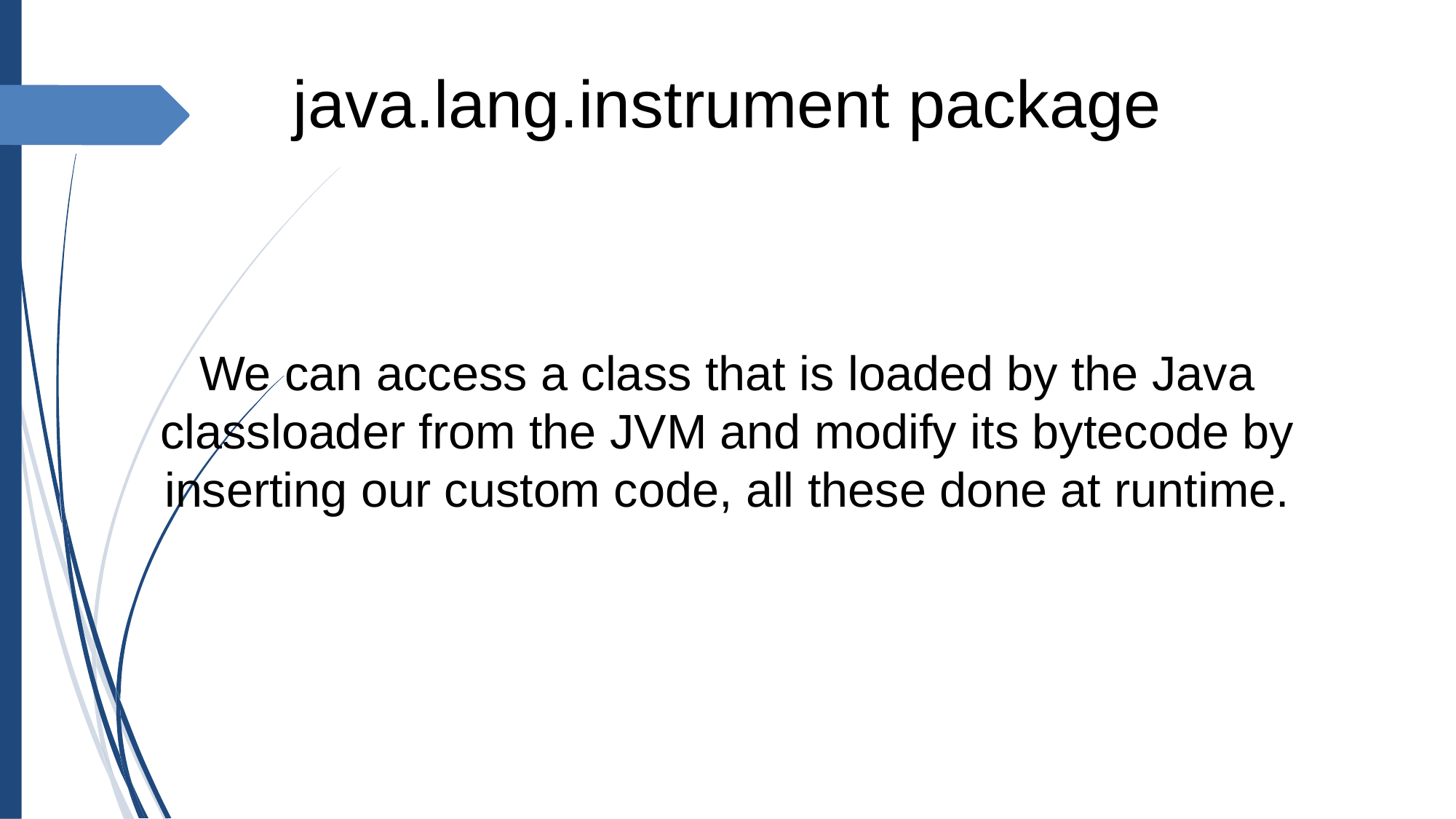

java.lang.instrument package
We can access a class that is loaded by the Java classloader from the JVM and modify its bytecode by inserting our custom code, all these done at runtime.